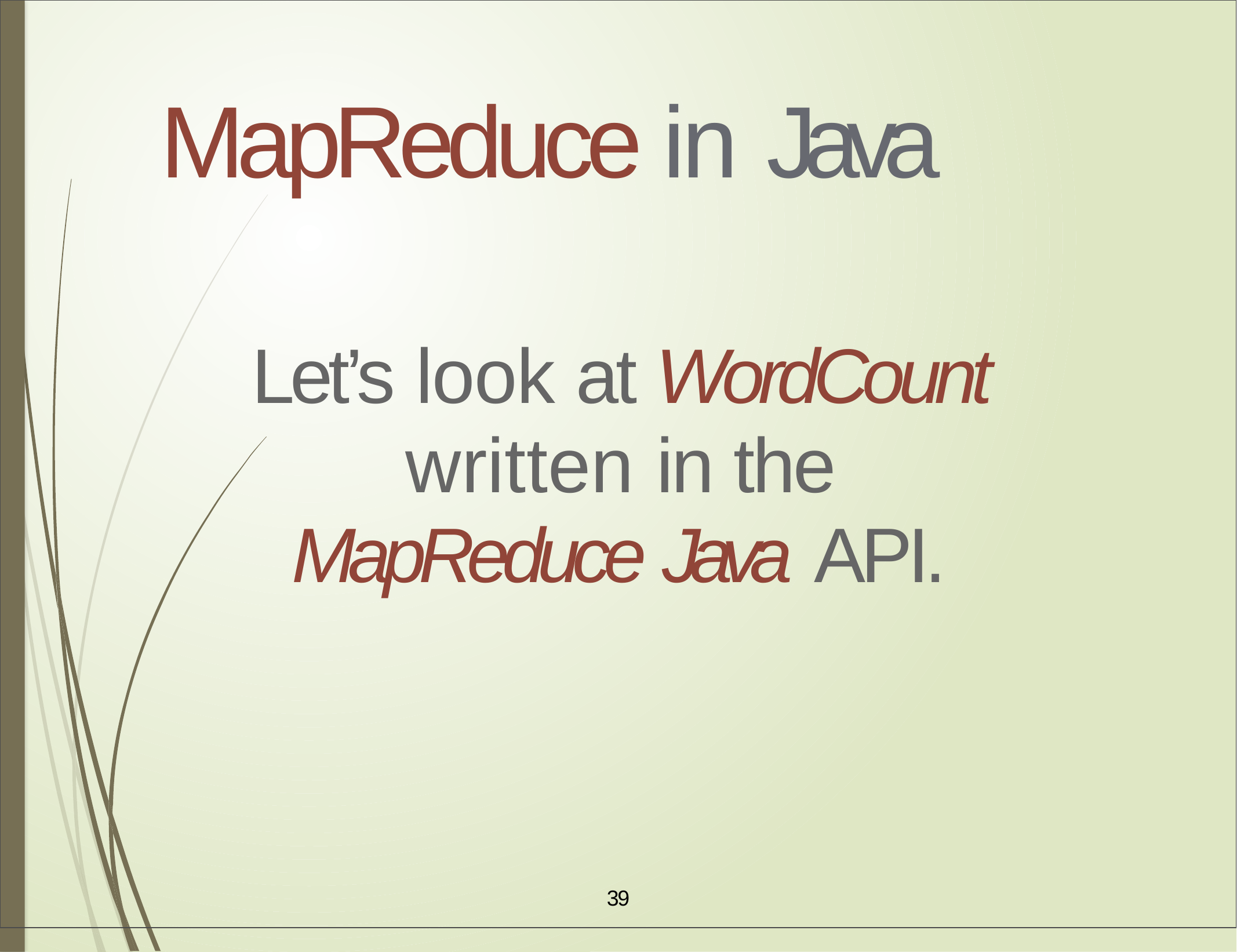

# MapReduce in Java
Let’s	look at WordCount  written in the  MapReduce	Java API.

39